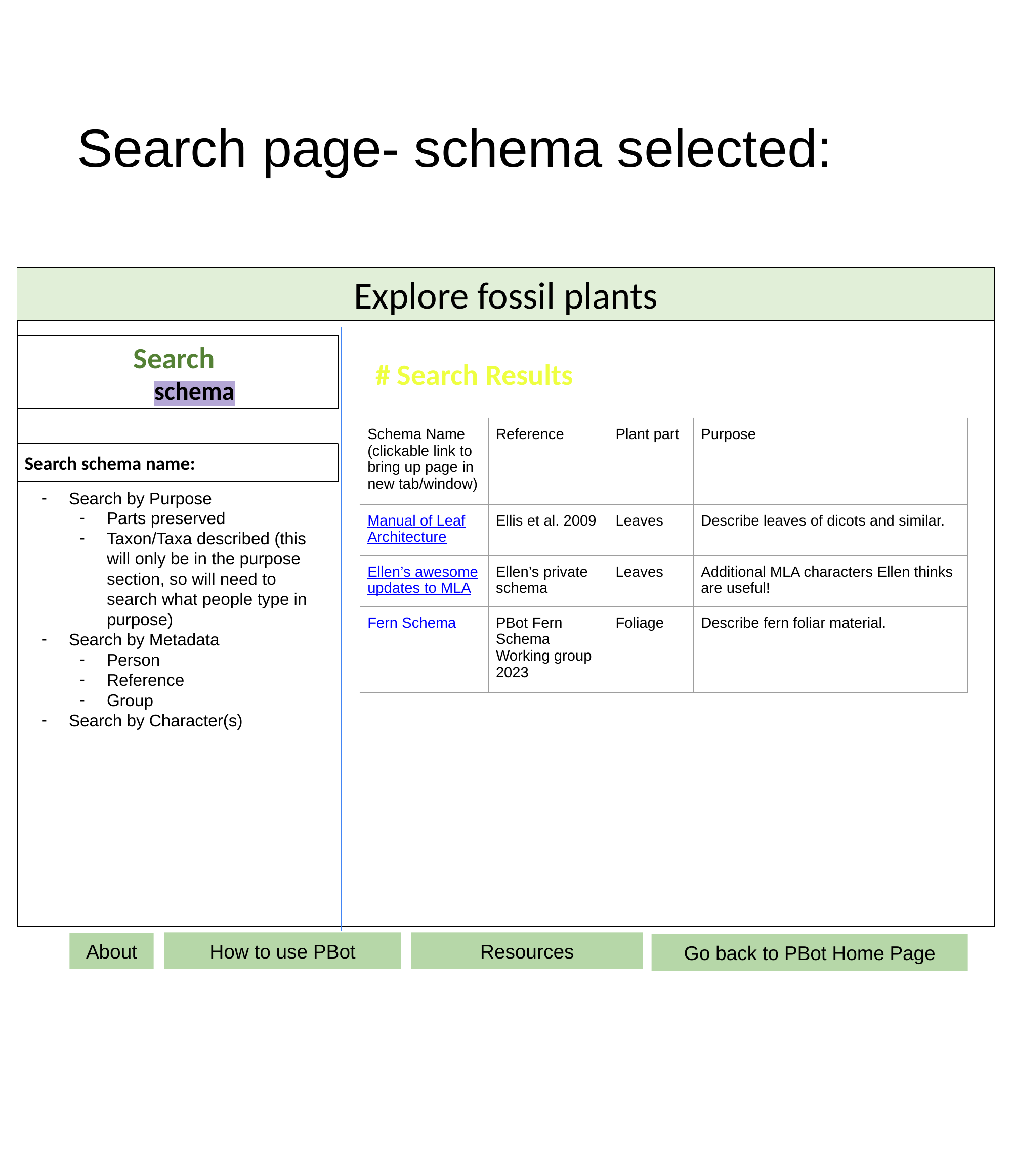

# Search page- schema selected:

Explore fossil plants
Search
      schema
# Search Results
| Schema Name (clickable link to bring up page in new tab/window) | Reference | Plant part | Purpose |
| --- | --- | --- | --- |
| Manual of Leaf Architecture | Ellis et al. 2009 | Leaves | Describe leaves of dicots and similar. |
| Ellen’s awesome updates to MLA | Ellen’s private schema | Leaves | Additional MLA characters Ellen thinks are useful! |
| Fern Schema | PBot Fern Schema Working group 2023 | Foliage | Describe fern foliar material. |
Search schema name:
Search by Purpose
Parts preserved
Taxon/Taxa described (this will only be in the purpose section, so will need to search what people type in purpose)
Search by Metadata
Person
Reference
Group
Search by Character(s)
How to use PBot
Resources
About
Go back to PBot Home Page